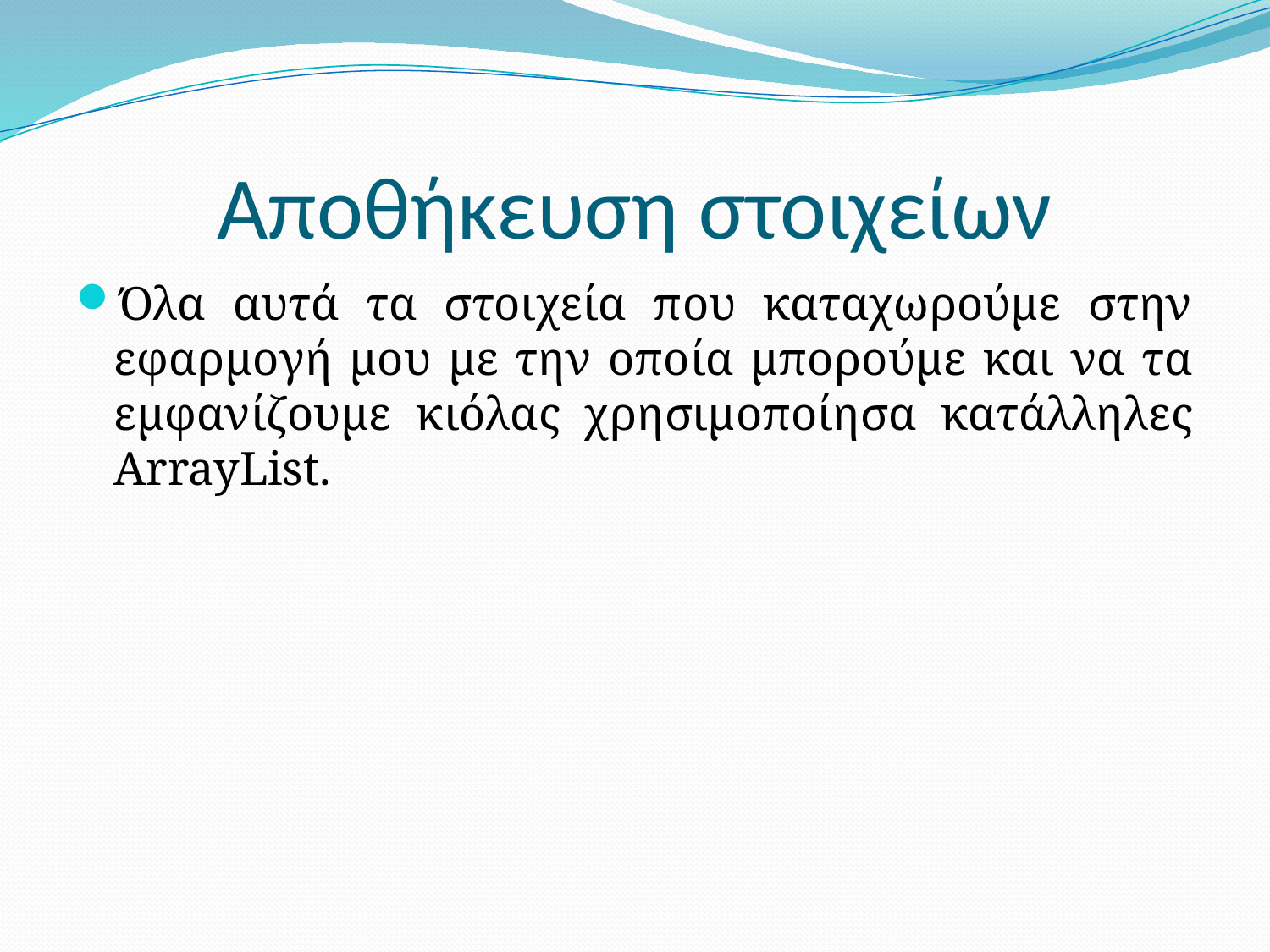

# Αποθήκευση στοιχείων
Όλα αυτά τα στοιχεία που καταχωρούμε στην εφαρμογή μου με την οποία μπορούμε και να τα εμφανίζουμε κιόλας χρησιμοποίησα κατάλληλες ArrayList.